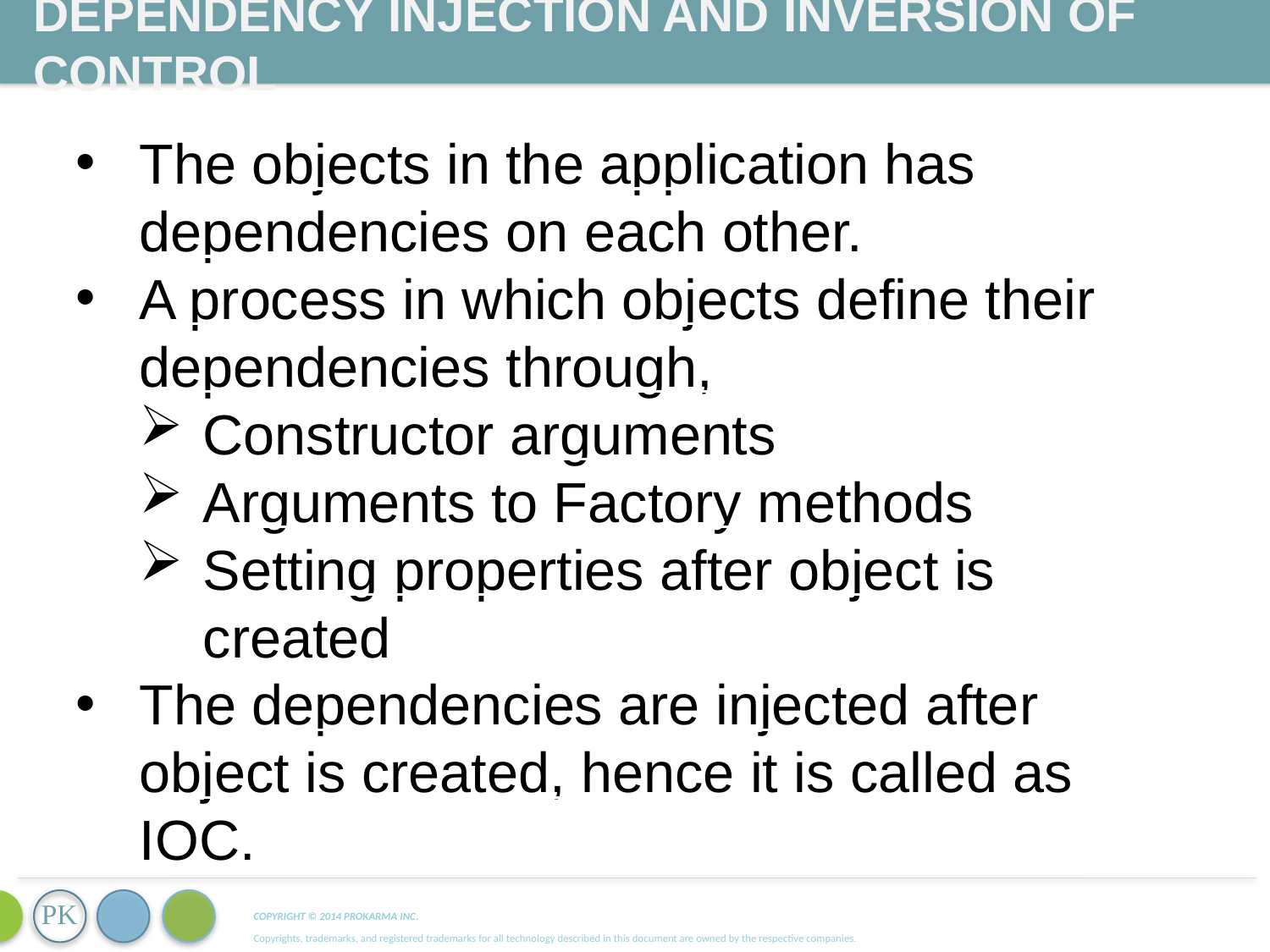

Dependency Injection And Inversion Of Control
The objects in the application has dependencies on each other.
A process in which objects define their dependencies through,
Constructor arguments
Arguments to Factory methods
Setting properties after object is created
The dependencies are injected after object is created, hence it is called as IOC.